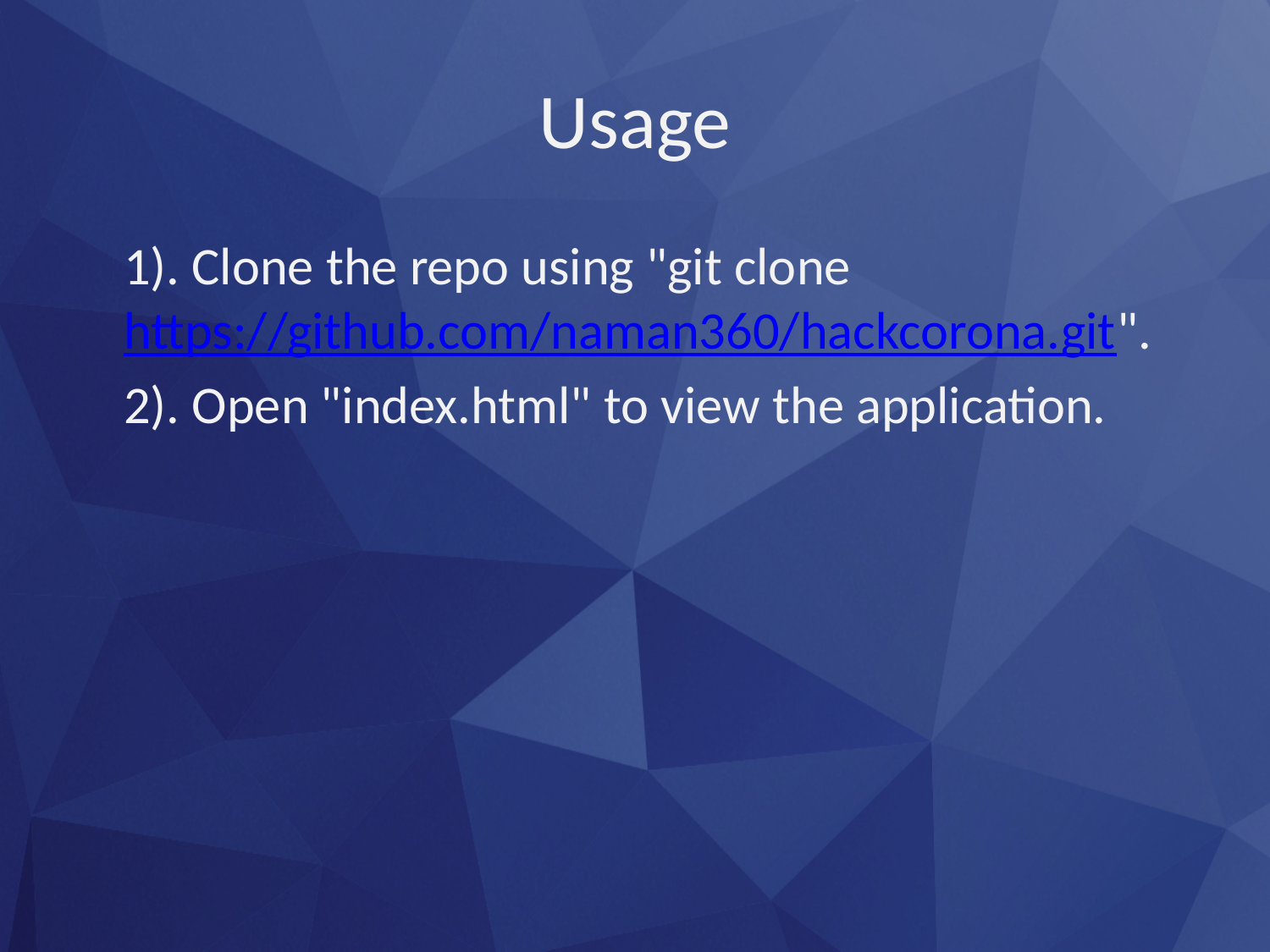

# Usage
	1). Clone the repo using "git clone https://github.com/naman360/hackcorona.git".
	2). Open "index.html" to view the application.